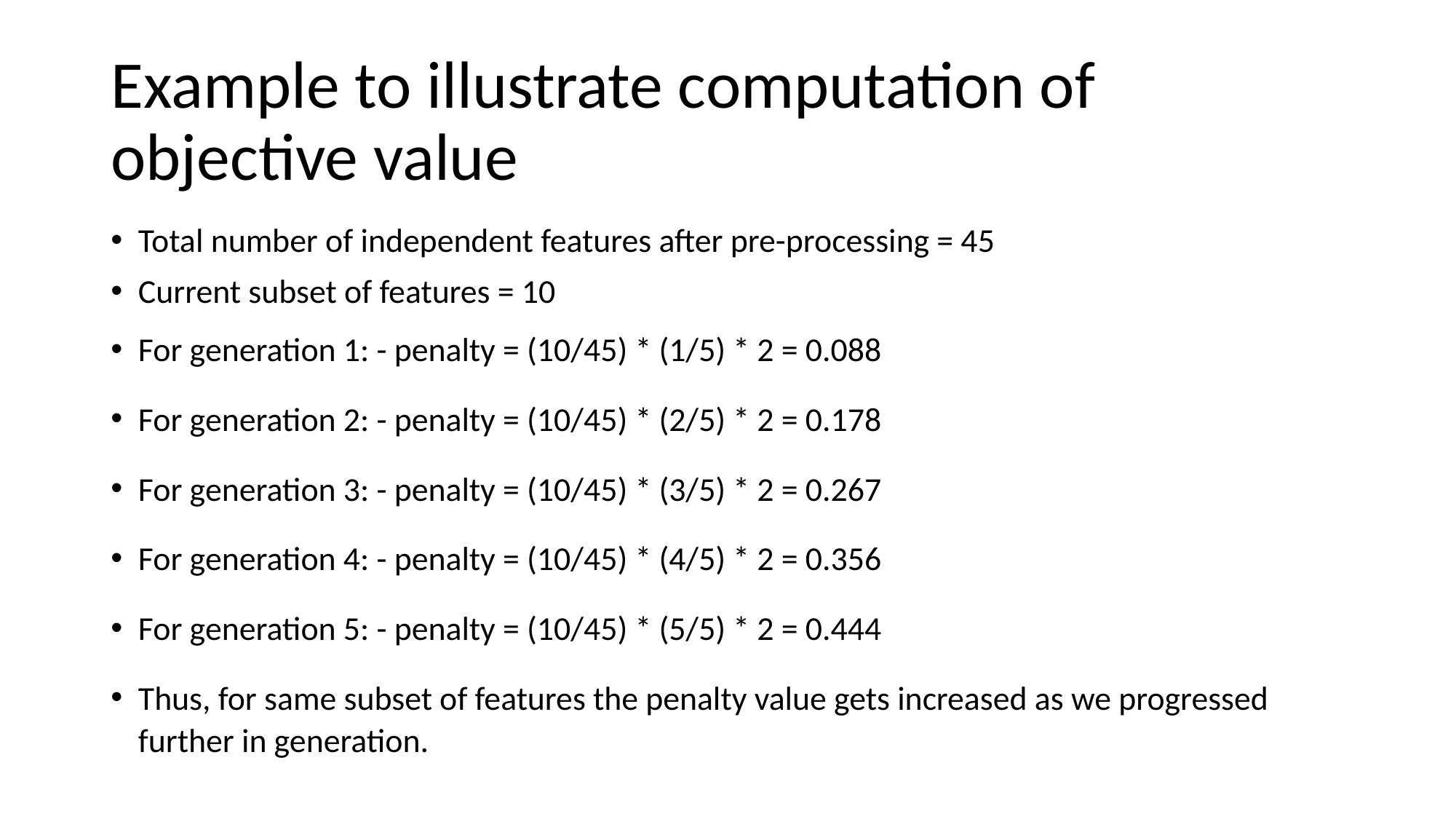

# Example to illustrate computation of objective value
Total number of independent features after pre-processing = 45
Current subset of features = 10
For generation 1: - penalty = (10/45) * (1/5) * 2 = 0.088
For generation 2: - penalty = (10/45) * (2/5) * 2 = 0.178
For generation 3: - penalty = (10/45) * (3/5) * 2 = 0.267
For generation 4: - penalty = (10/45) * (4/5) * 2 = 0.356
For generation 5: - penalty = (10/45) * (5/5) * 2 = 0.444
Thus, for same subset of features the penalty value gets increased as we progressed further in generation.